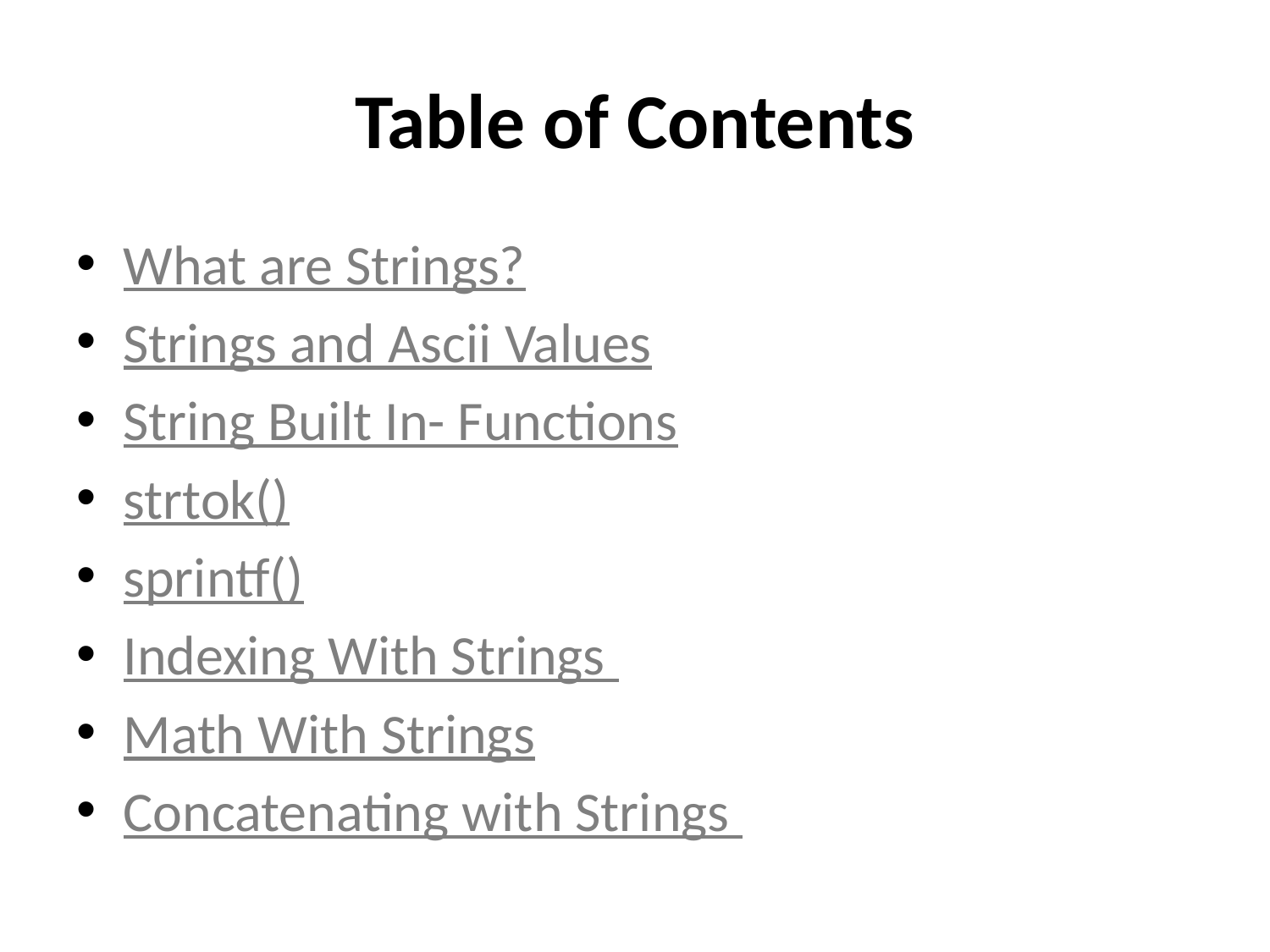

# Table of Contents
What are Strings?
Strings and Ascii Values
String Built In- Functions
strtok()
sprintf()
Indexing With Strings
Math With Strings
Concatenating with Strings